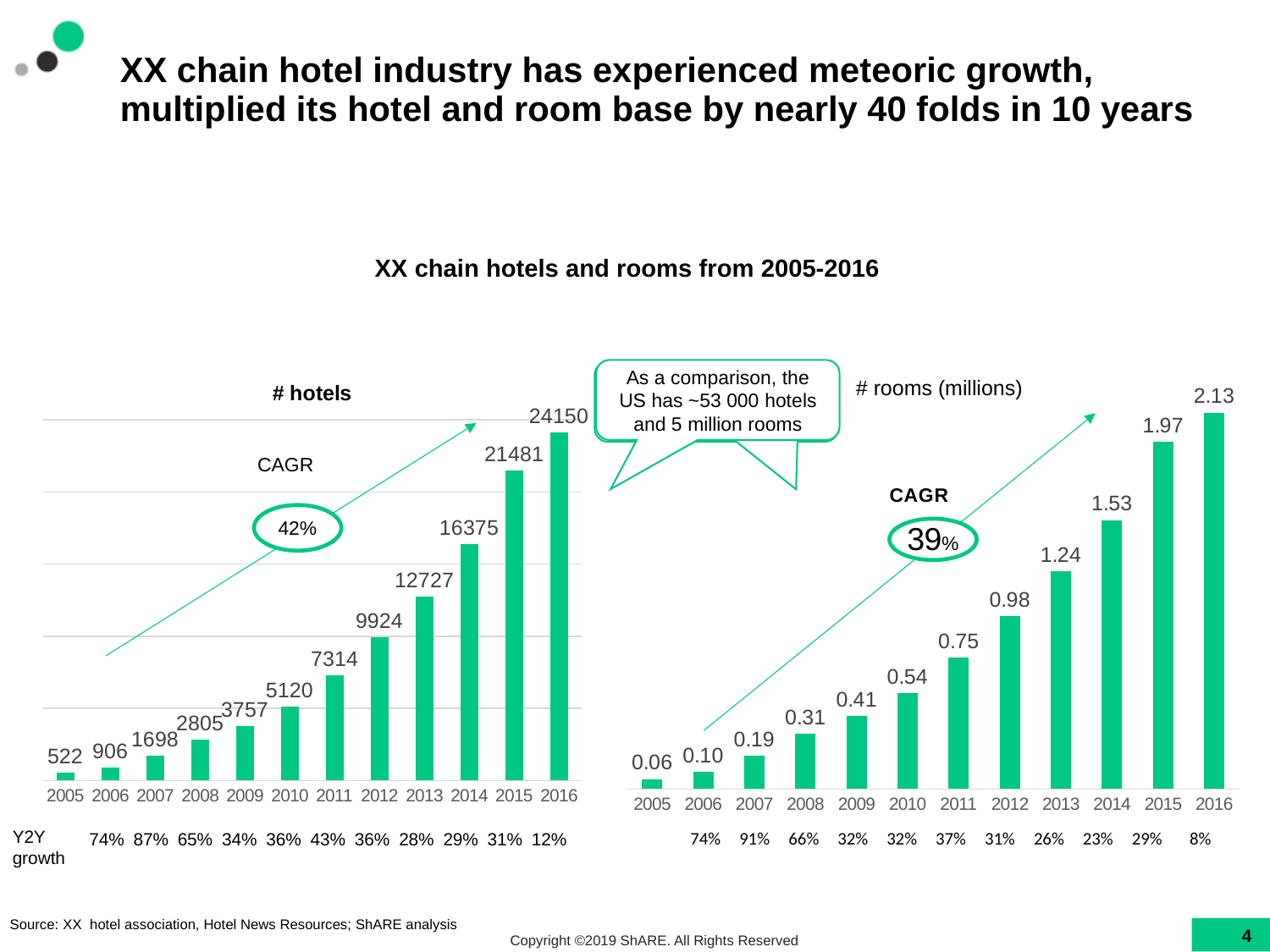

# XX chain hotel industry has experienced meteoric growth, multiplied its hotel and room base by nearly 40 folds in 10 years
XX chain hotels and rooms from 2005-2016

### Chart

| Category | Numbers of rooms |
|---|---|
| 2005 | 0.056854 |
| 2006 | 0.098817 |
| 2007 | 0.188788 |
| 2008 | 0.31293 |
| 2009 | 0.41284 |
| 2010 | 0.54421 |
| 2011 | 0.747045 |
| 2012 | 0.981712 |
| 2013 | 1.235833 |
| 2014 | 1.525471 |
| 2015 | 1.969145 |
| 2016 | 2.13469 |

### Chart: # hotels

| Category | Numbers of hotels |
|---|---|
| 2005 | 522.0 |
| 2006 | 906.0 |
| 2007 | 1698.0 |
| 2008 | 2805.0 |
| 2009 | 3757.0 |
| 2010 | 5120.0 |
| 2011 | 7314.0 |
| 2012 | 9924.0 |
| 2013 | 12727.0 |
| 2014 | 16375.0 |
| 2015 | 21481.0 |
| 2016 | 24150.0 |
As a comparison, the US has ~53 000 hotels and 5 million rooms

# rooms (millions)
CAGR
42%
Y2Y growth
| 74% | 91% | 66% | 32% | 32% | 37% | 31% | 26% | 23% | 29% | 8% |
| --- | --- | --- | --- | --- | --- | --- | --- | --- | --- | --- |
| 74% | 87% | 65% | 34% | 36% | 43% | 36% | 28% | 29% | 31% | 12% |
| --- | --- | --- | --- | --- | --- | --- | --- | --- | --- | --- |
Source: XX  hotel association, Hotel News Resources; ShARE analysis